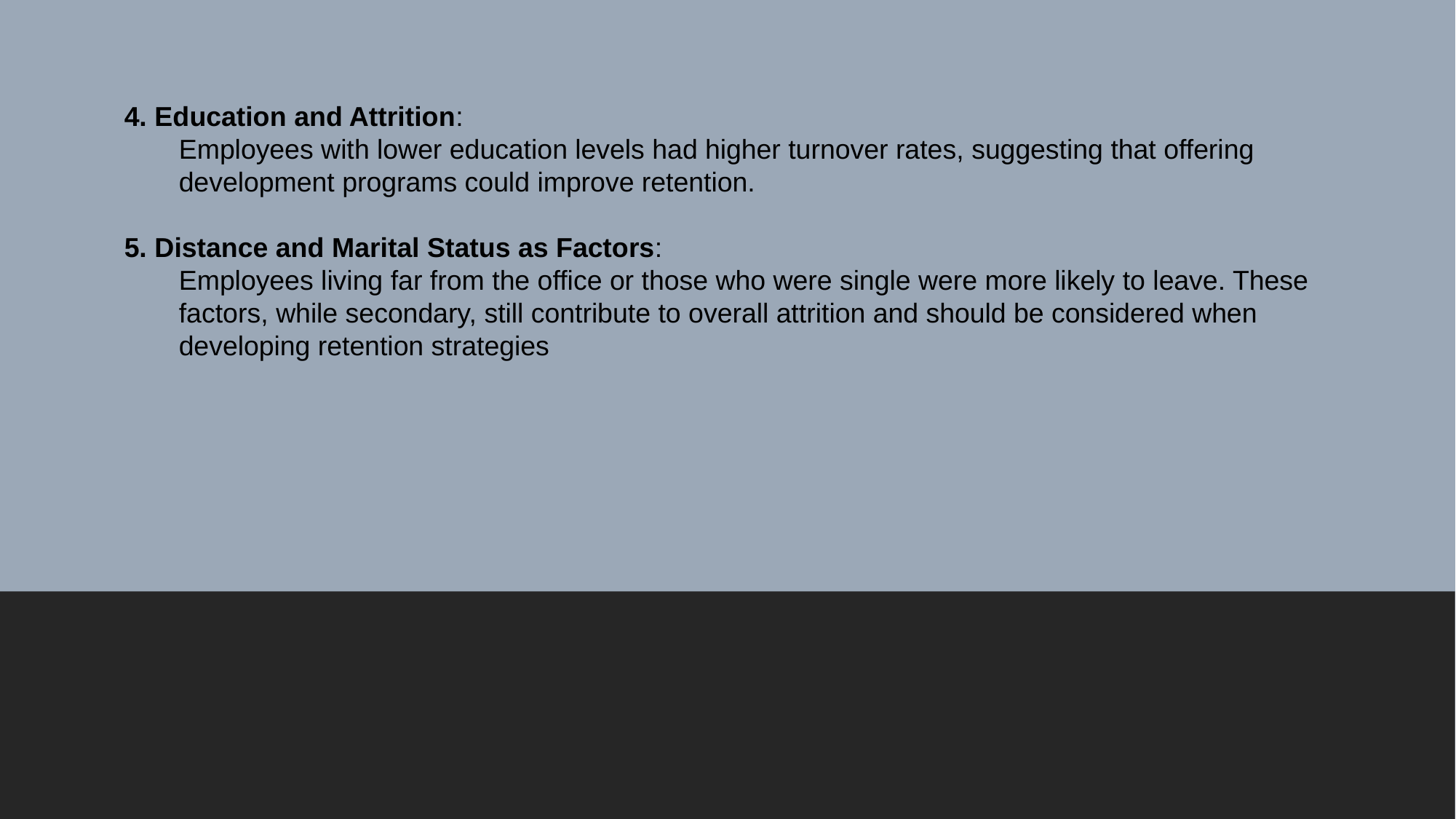

4. Education and Attrition:
Employees with lower education levels had higher turnover rates, suggesting that offering development programs could improve retention.

5. Distance and Marital Status as Factors:
Employees living far from the office or those who were single were more likely to leave. These factors, while secondary, still contribute to overall attrition and should be considered when developing retention strategies

#
- Neil Armstrong